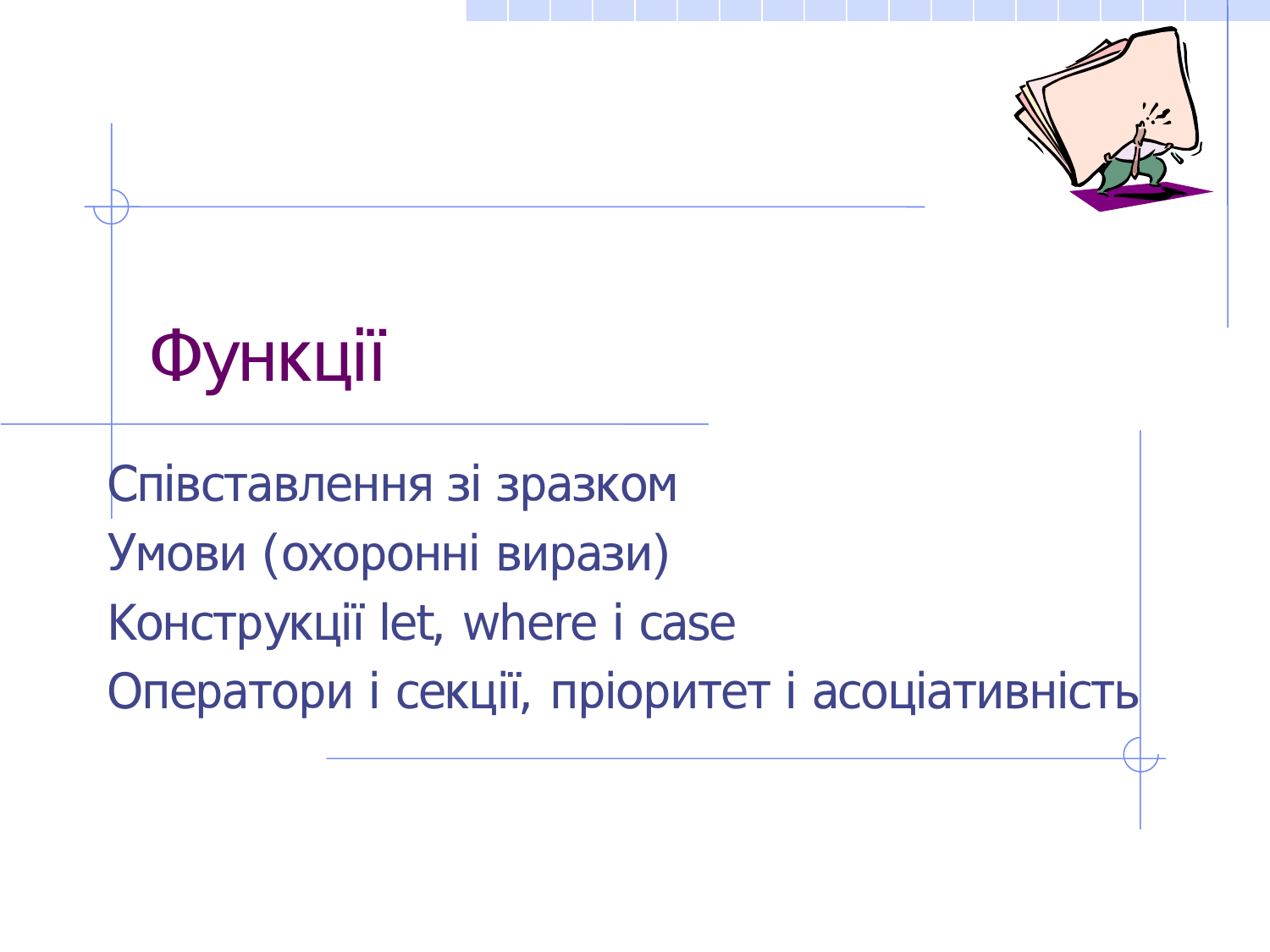

# Функції
Співставлення зі зразком
Умови (охоронні вирази)
Конструкції let, where і case
Оператори і секції, пріоритет і асоціативність